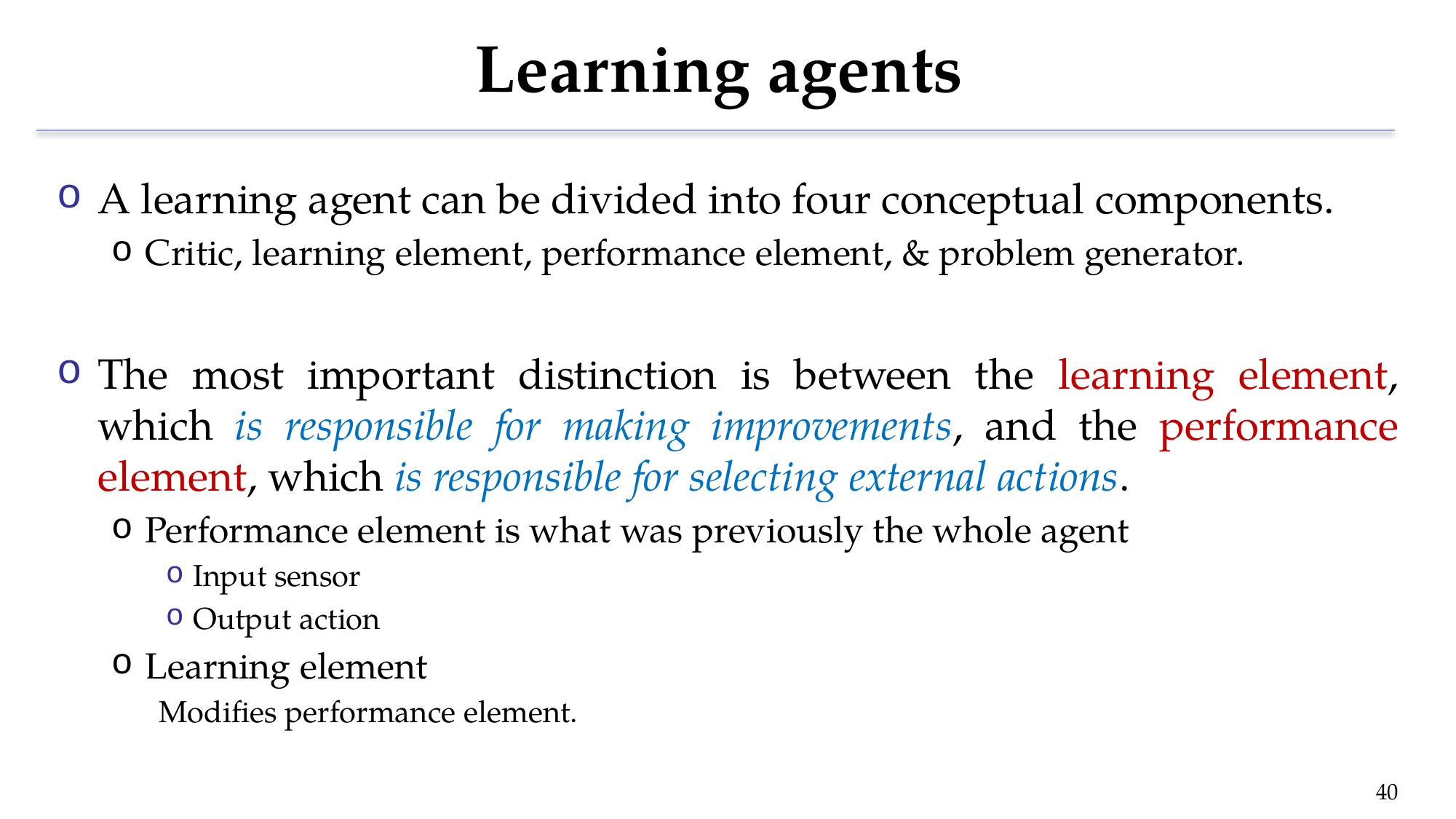

# Learning agents
A learning agent can be divided into four conceptual components.
Critic, learning element, performance element, & problem generator.

The most important distinction is between the learning element, which is responsible for making improvements, and the performance element, which is responsible for selecting external actions.
Performance element is what was previously the whole agent
Input sensor
Output action
Learning element
Modifies performance element.
40